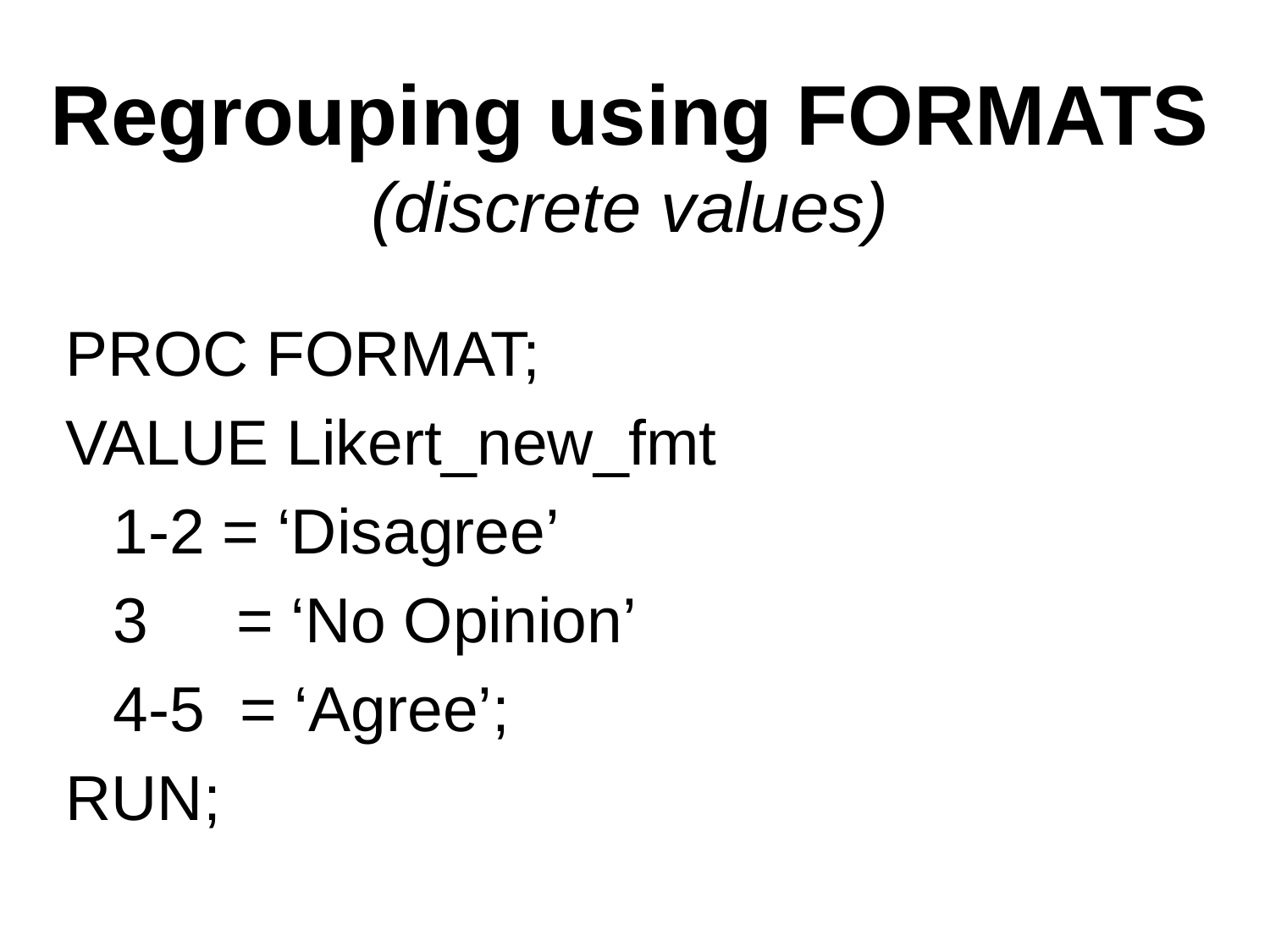

# Regrouping using FORMATS (discrete values)
PROC FORMAT;
VALUE Likert_new_fmt
	1-2 = ‘Disagree’
	3     = ‘No Opinion’
	4-5  = ‘Agree’;
RUN;